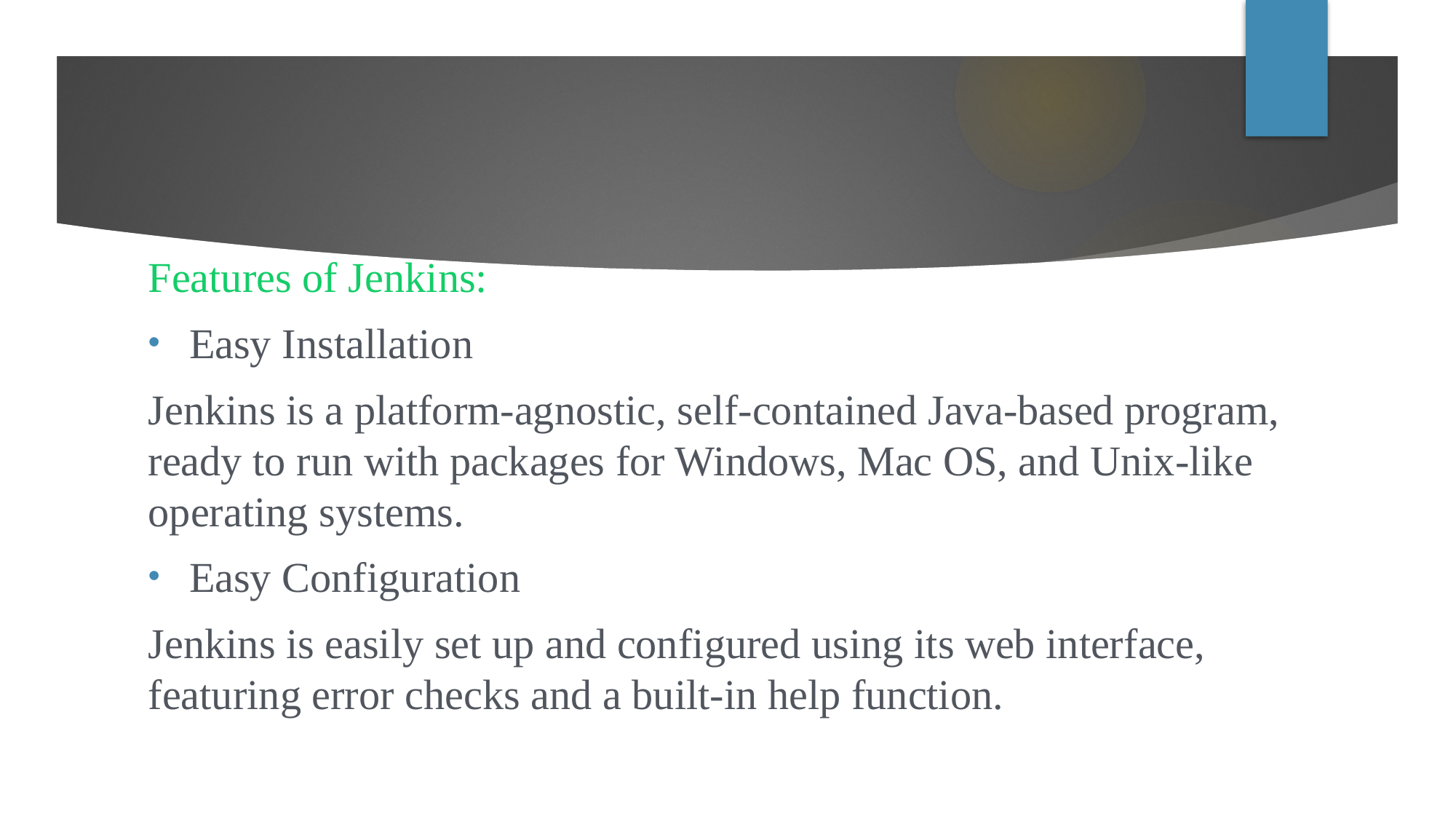

Features of Jenkins:
Easy Installation
Jenkins is a platform-agnostic, self-contained Java-based program, ready to run with packages for Windows, Mac OS, and Unix-like operating systems.
Easy Configuration
Jenkins is easily set up and configured using its web interface, featuring error checks and a built-in help function.